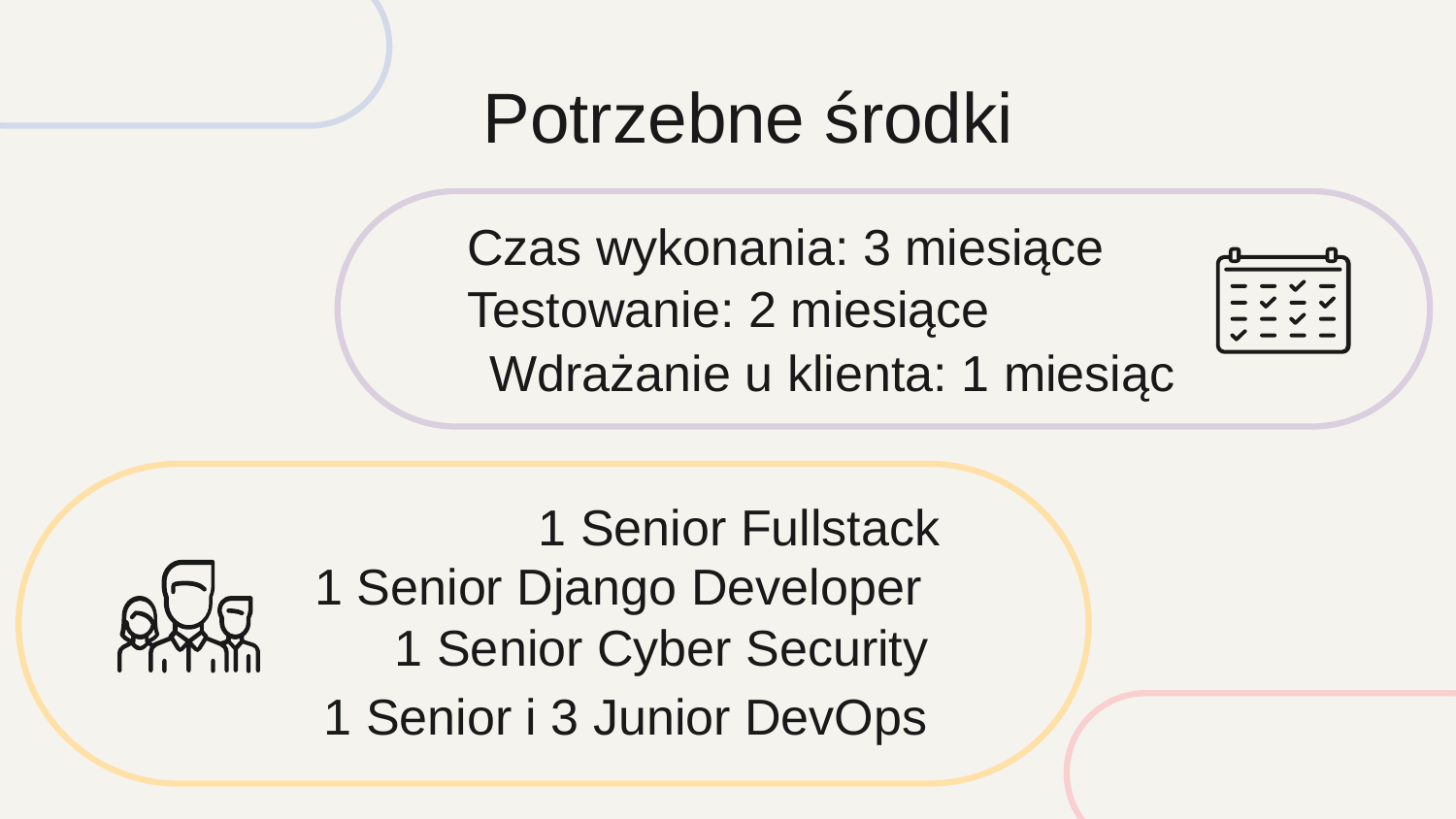

Potrzebne środki

# Czas wykonania: 3 miesiące

Testowanie: 2 miesiące
Wdrażanie u klienta: 1 miesiąc

1 Senior Fullstack

1 Senior Django Developer
1 Senior Cyber Security
1 Senior i 3 Junior DevOps